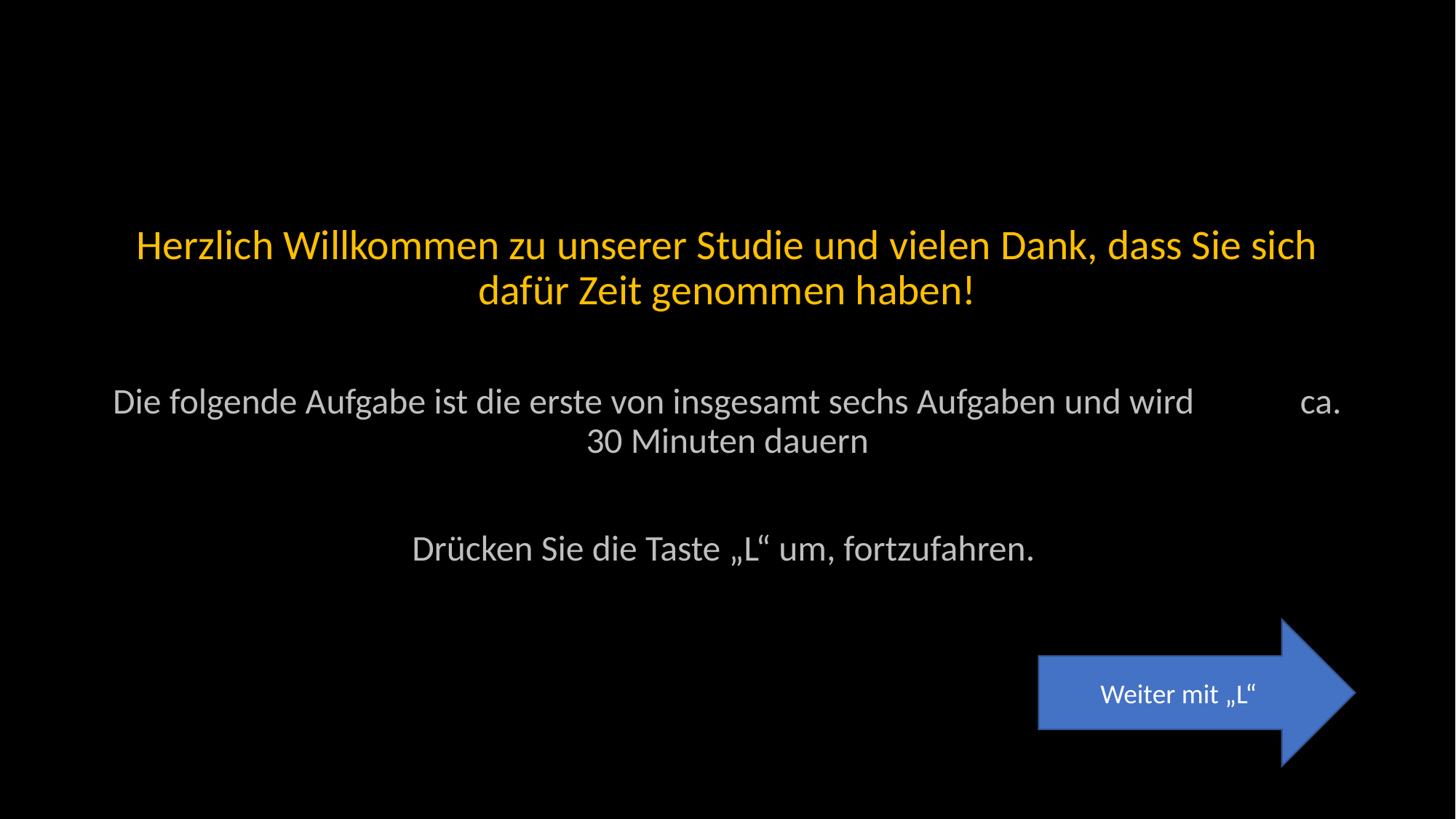

Herzlich Willkommen zu unserer Studie und vielen Dank, dass Sie sich dafür Zeit genommen haben!

Die folgende Aufgabe ist die erste von insgesamt sechs Aufgaben und wird             ca. 30 Minuten dauern

Drücken Sie die Taste „L“ um, fortzufahren.

Weiter mit „L“